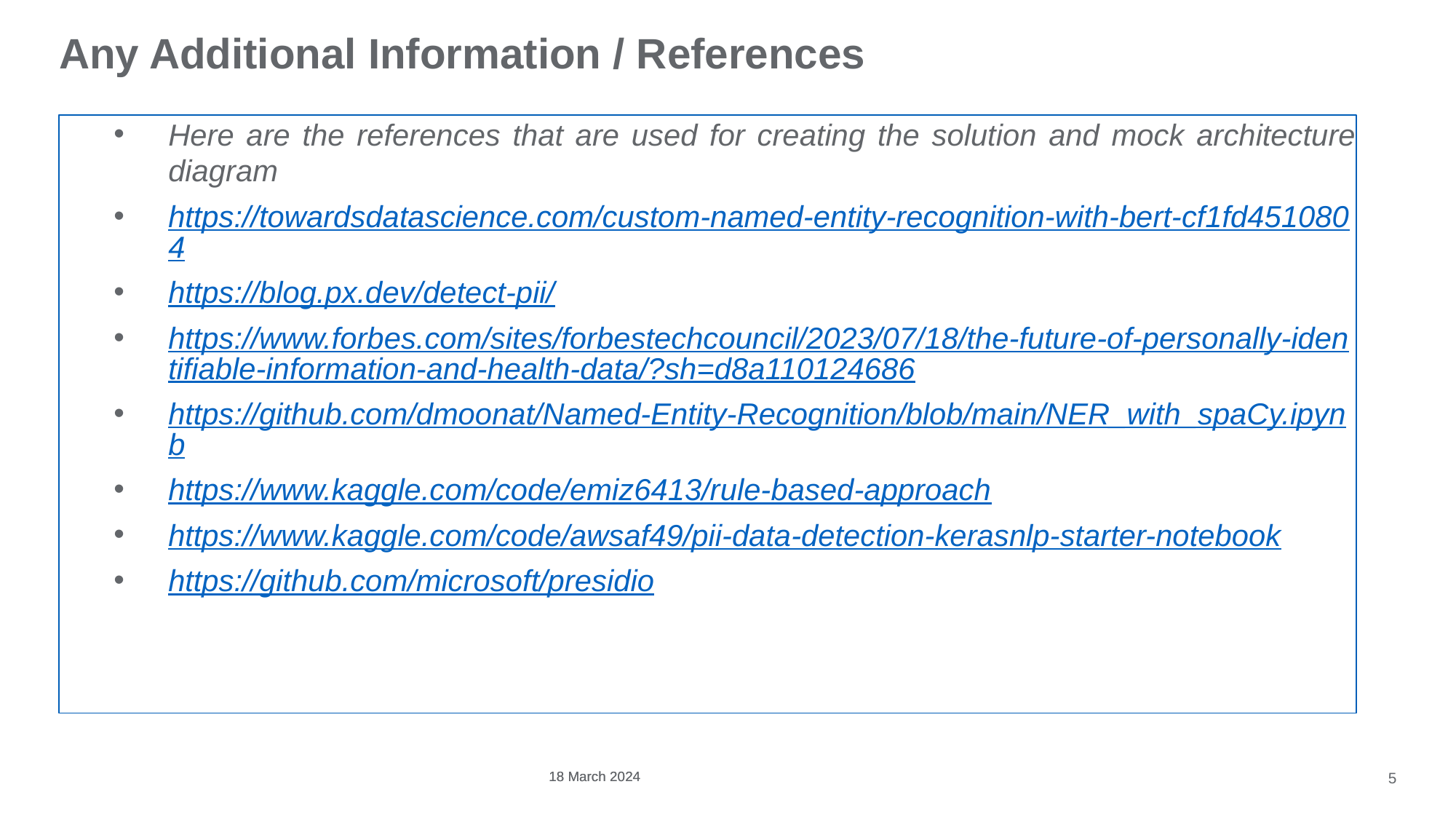

Any Additional Information / References
Here are the references that are used for creating the solution and mock architecture diagram
https://towardsdatascience.com/custom-named-entity-recognition-with-bert-cf1fd4510804
https://blog.px.dev/detect-pii/
https://www.forbes.com/sites/forbestechcouncil/2023/07/18/the-future-of-personally-identifiable-information-and-health-data/?sh=d8a110124686
https://github.com/dmoonat/Named-Entity-Recognition/blob/main/NER_with_spaCy.ipynb
https://www.kaggle.com/code/emiz6413/rule-based-approach
https://www.kaggle.com/code/awsaf49/pii-data-detection-kerasnlp-starter-notebook
https://github.com/microsoft/presidio

18 March 2024
18 March 2024
5